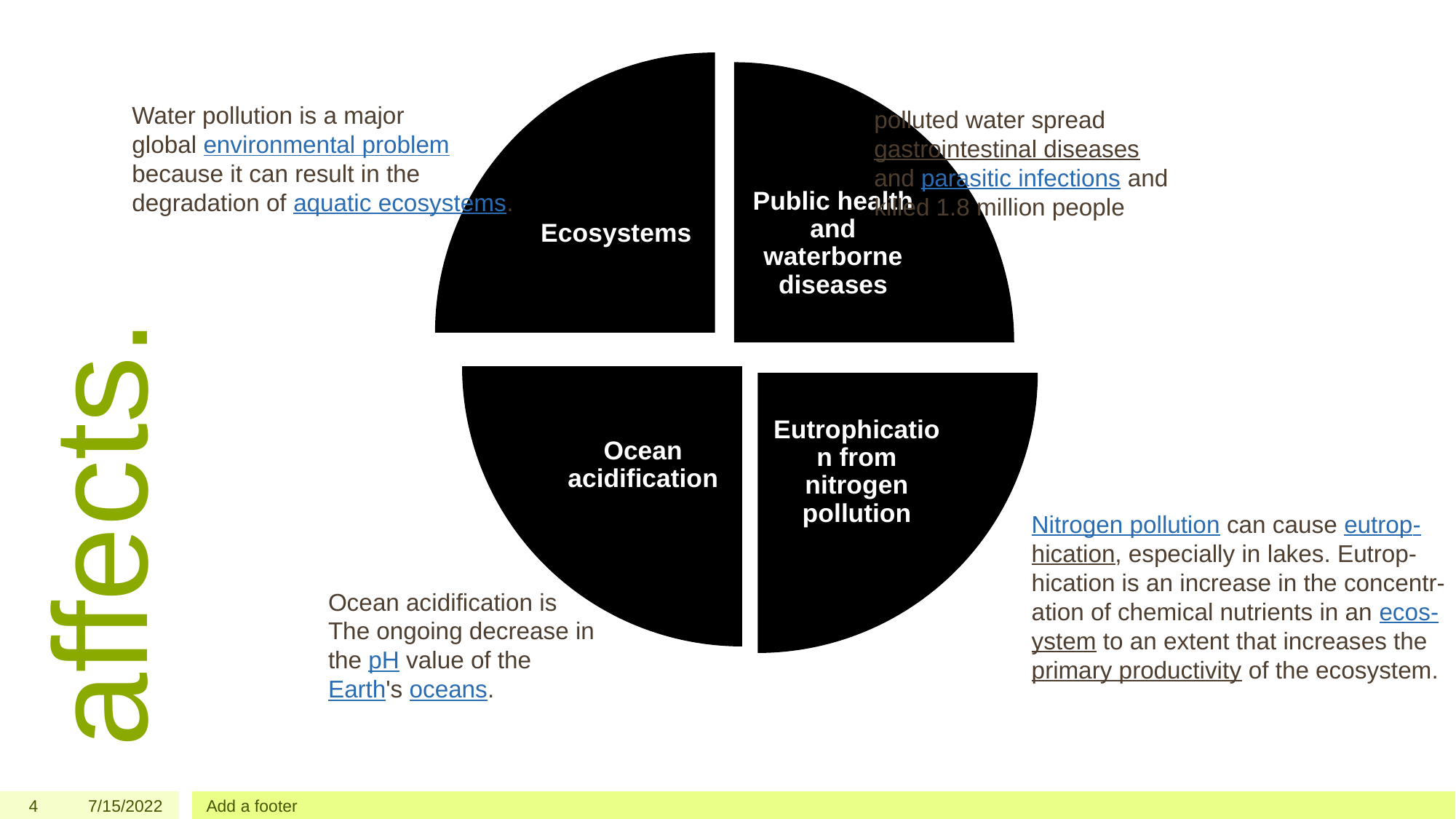

Ecosystems
Public health and waterborne diseases
Eutrophication from nitrogen pollution
Ocean acidification
Water pollution is a major
global environmental problem
because it can result in the
degradation of aquatic ecosystems.
polluted water spread
gastrointestinal diseases
and parasitic infections and
killed 1.8 million people
affects.
Nitrogen pollution can cause eutrop-
hication, especially in lakes. Eutrop-
hication is an increase in the concentr-
ation of chemical nutrients in an ecos-
ystem to an extent that increases the
primary productivity of the ecosystem.
Ocean acidification is
The ongoing decrease in
the pH value of the
Earth's oceans.
4
7/15/2022
Add a footer